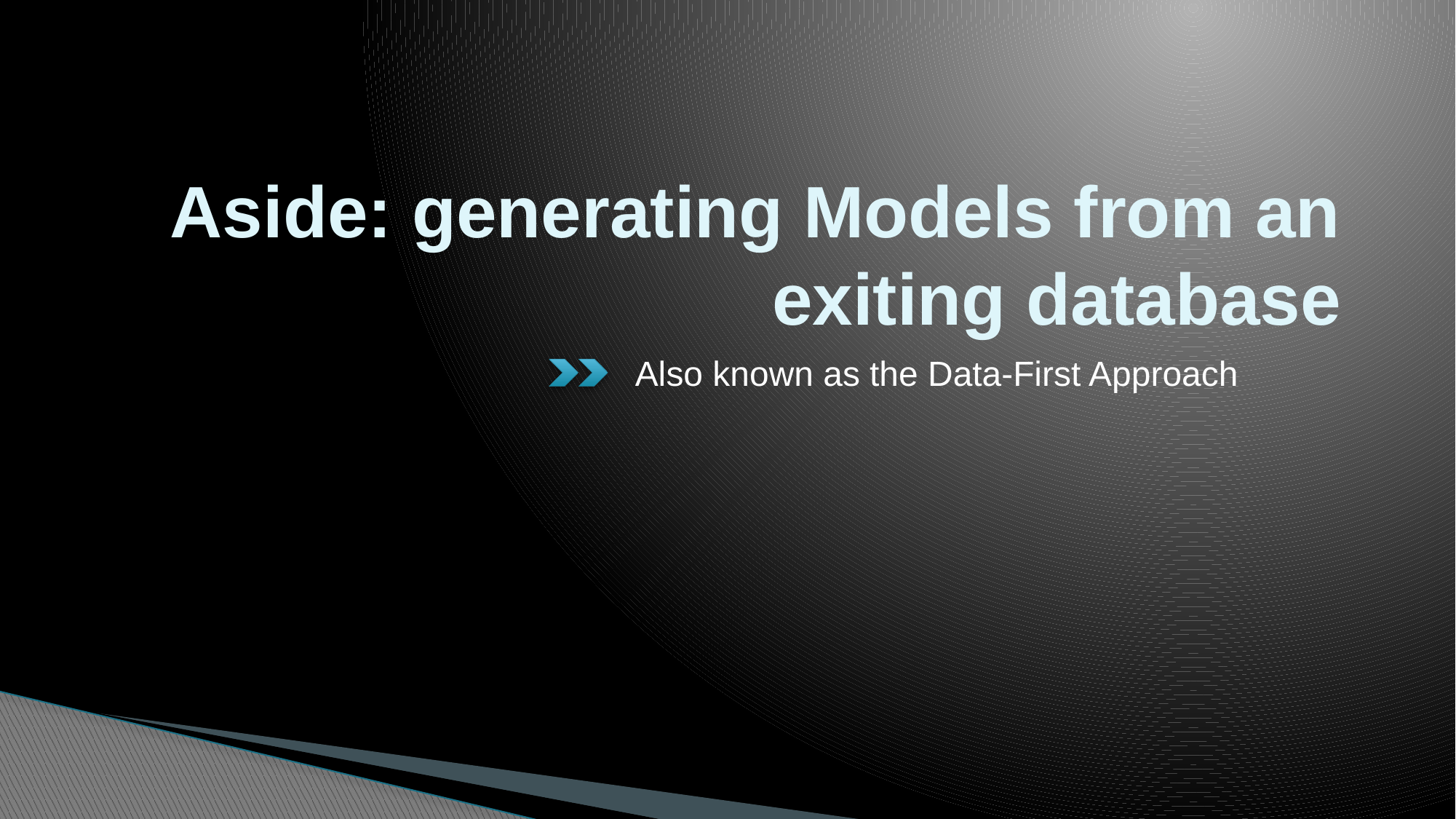

# Aside: generating Models from an exiting database
Also known as the Data-First Approach